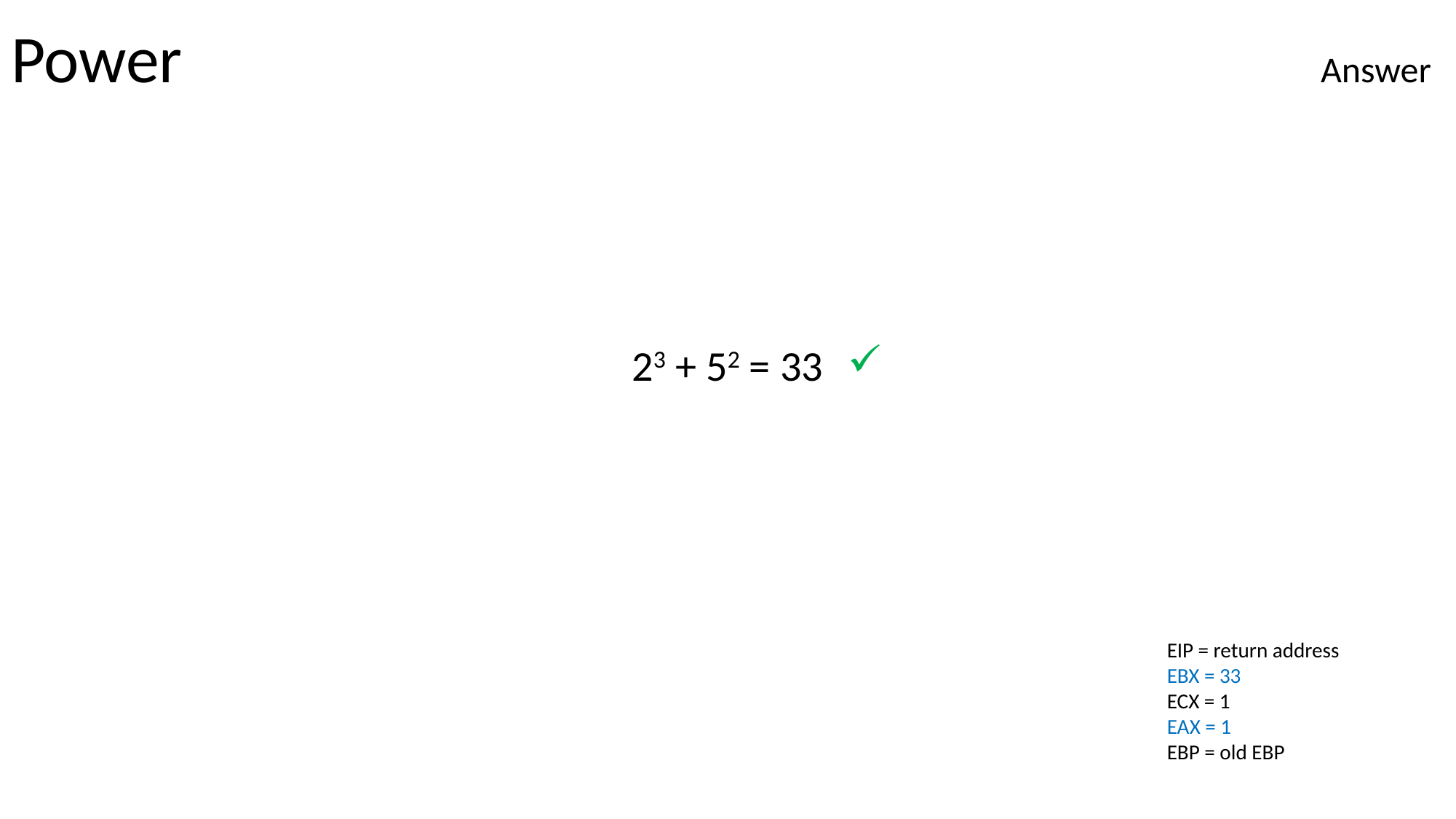

# Power							                          	Answer
222

23 + 52 = 33
EIP = return address
EBX = 33
ECX = 1
EAX = 1
EBP = old EBP